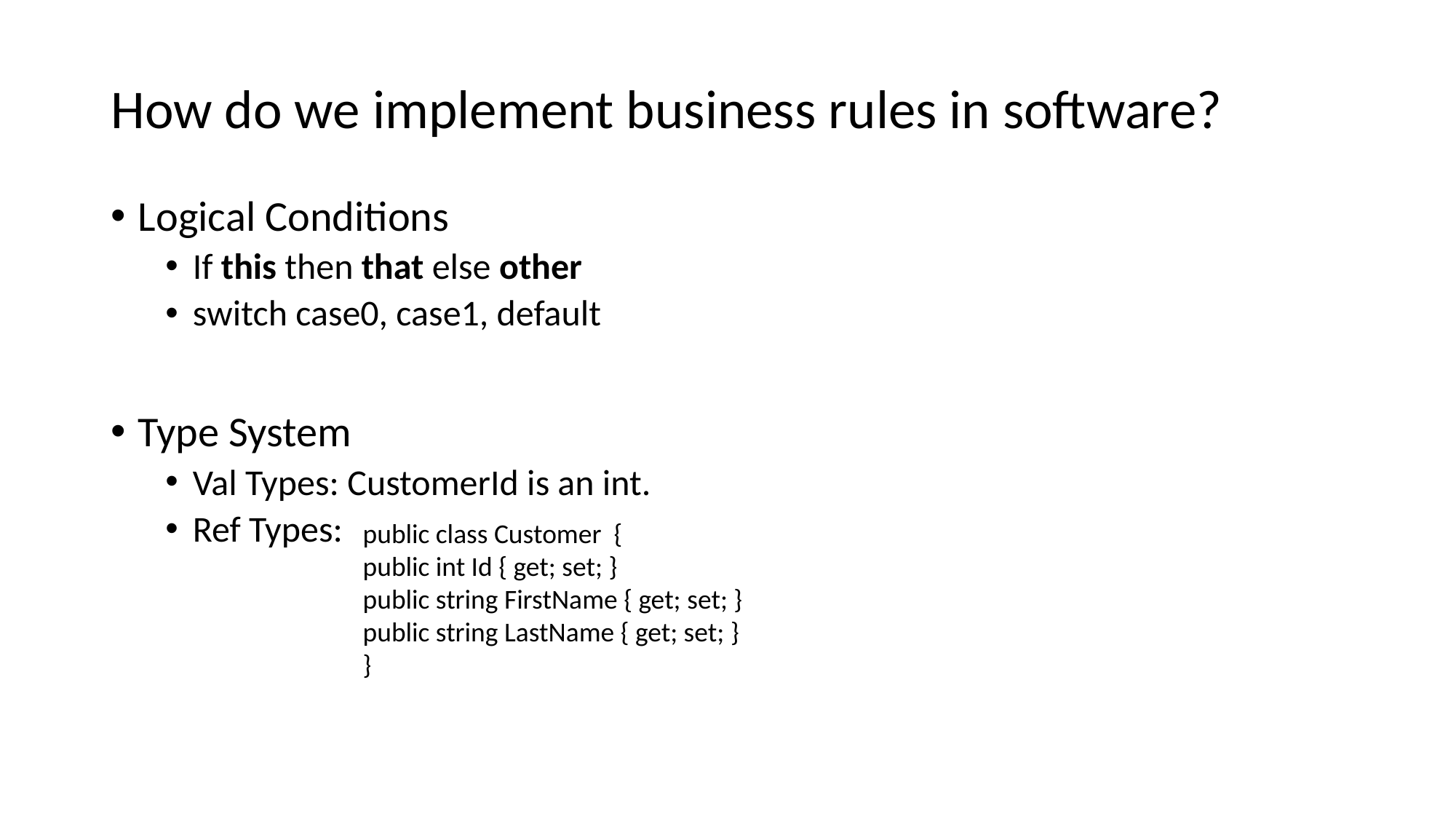

# How do we implement business rules in software?
Logical Conditions
If this then that else other
switch case0, case1, default

Type System
Val Types: CustomerId is an int.
Ref Types:

public class Customer  {
public int Id { get; set; }
public string FirstName { get; set; }
public string LastName { get; set; }
}